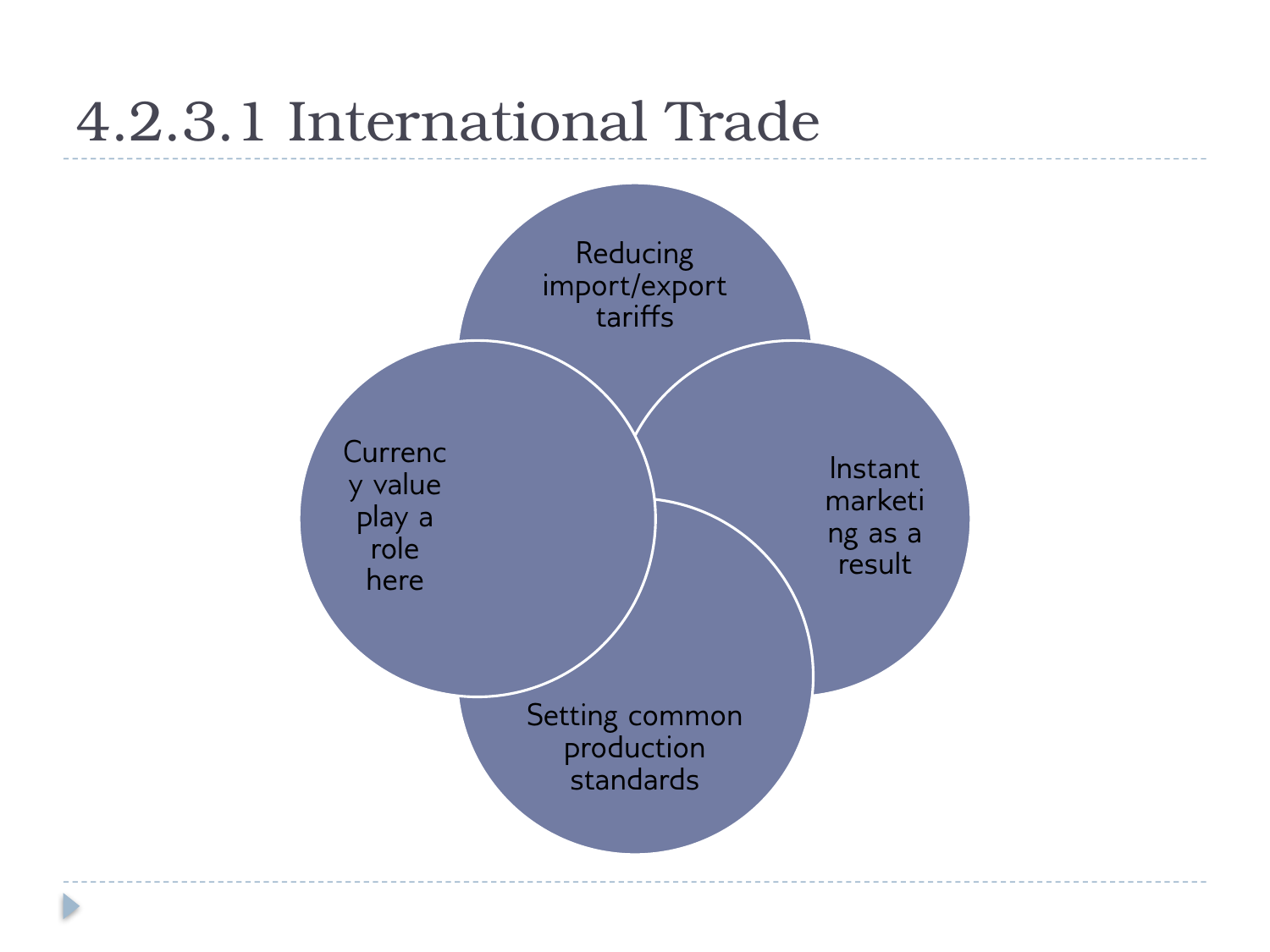

# 4.2.3.1 International Trade
Reducing import/export tariffs
Instant marketing as a result
Setting common production standards
Currency value play a role here